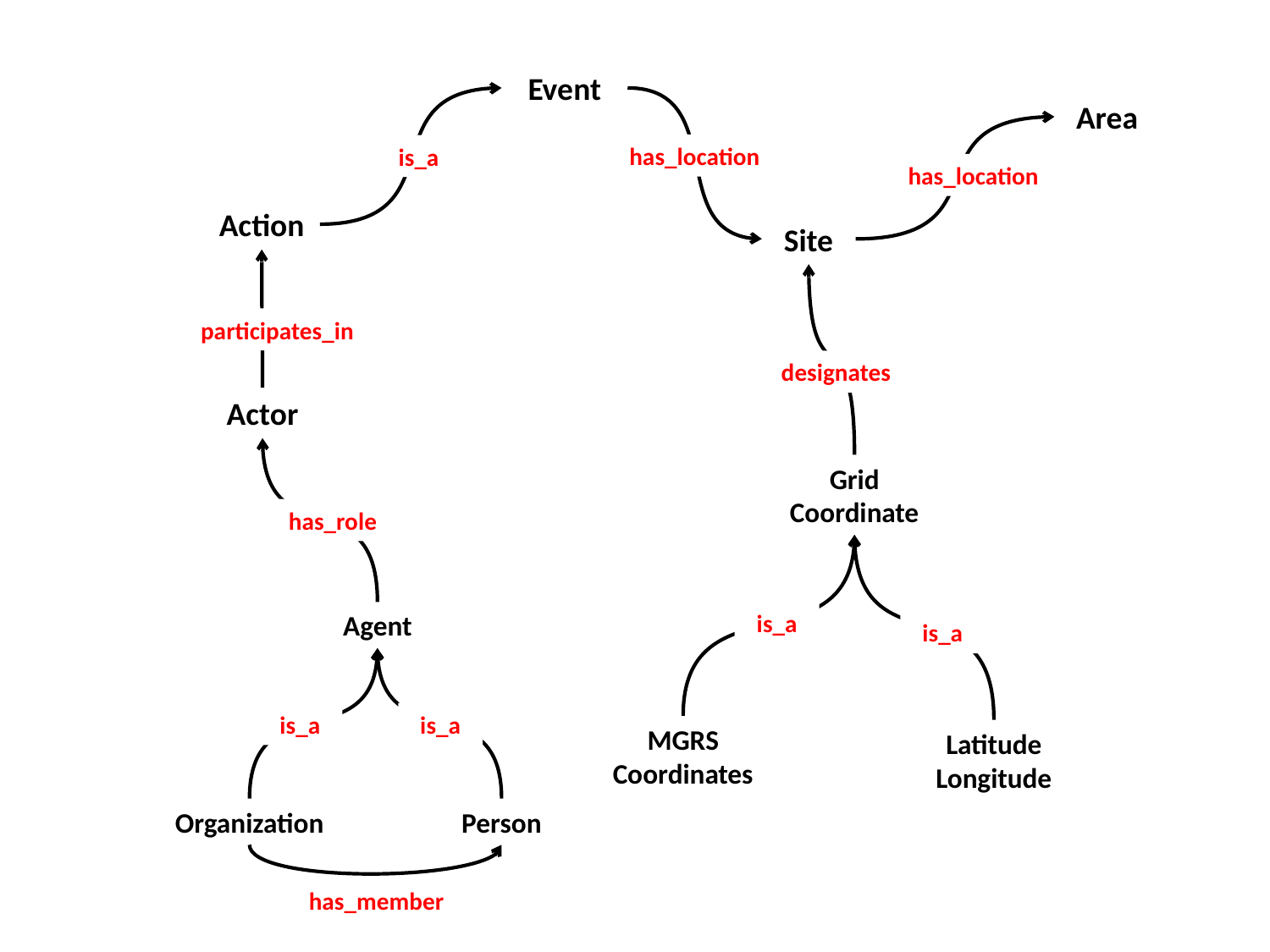

Event
Area
has_location
is_a
has_location
Action
Site
participates_in
designates
Actor
Grid Coordinate
has_role
Agent
is_a
is_a
Organization
Person
is_a
is_a
MGRS Coordinates
Latitude Longitude
has_member